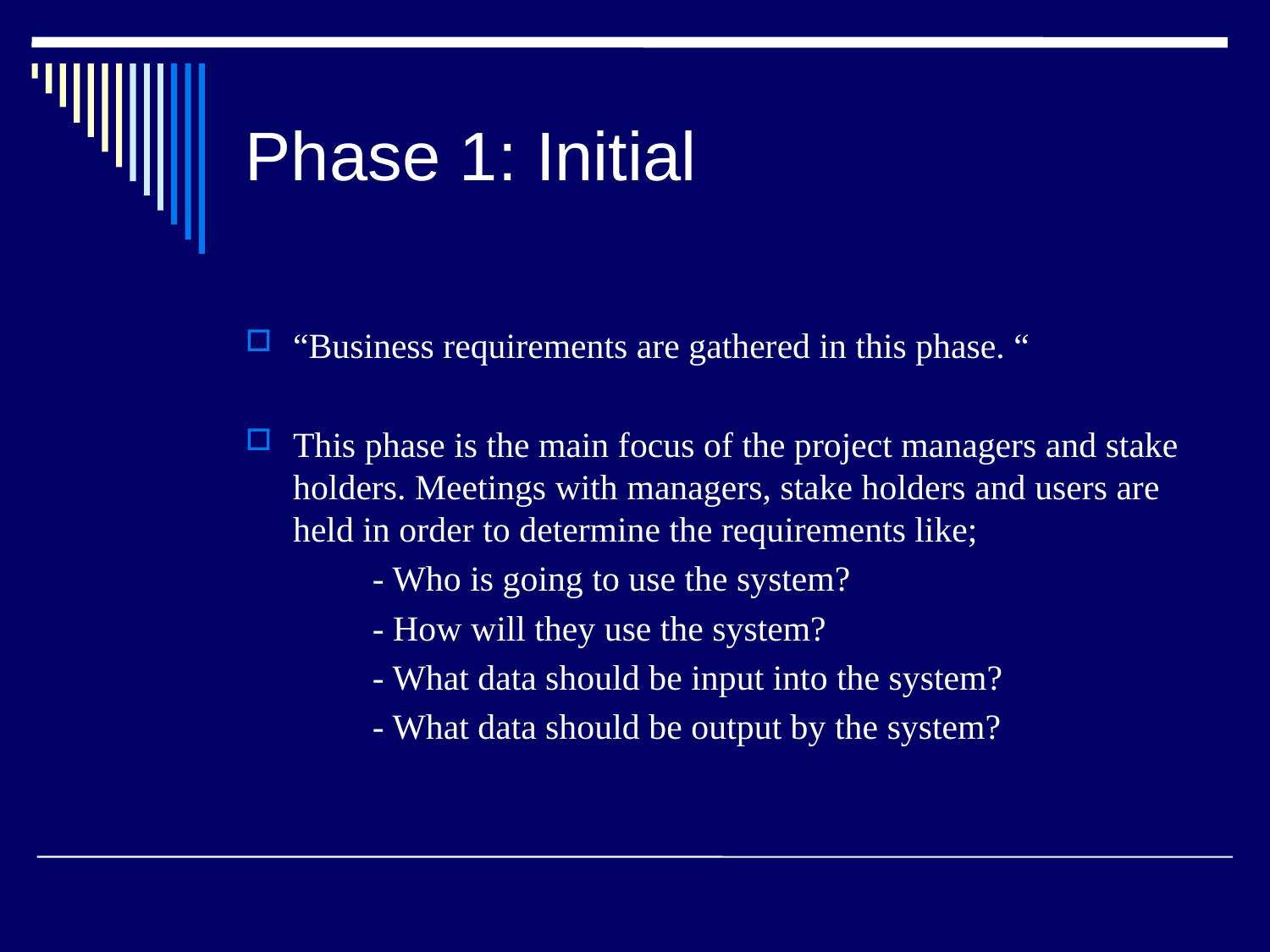

# Phase 1: Initial

“Business requirements are gathered in this phase. “

This phase is the main focus of the project managers and stake holders. Meetings with managers, stake holders and users are held in order to determine the requirements like;
	- Who is going to use the system?
	- How will they use the system?
	- What data should be input into the system?
	- What data should be output by the system?